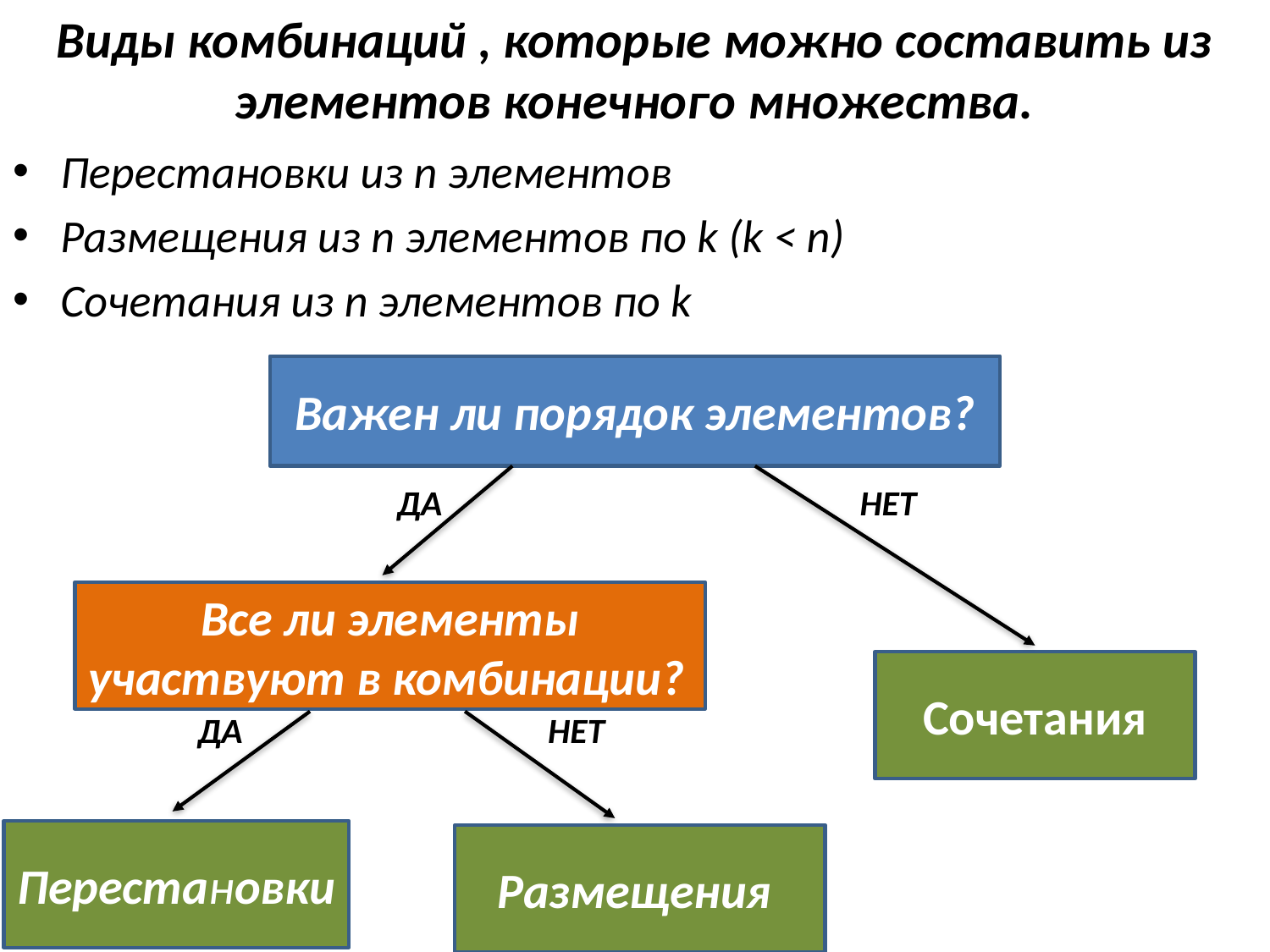

# Виды комбинаций , которые можно составить из элементов конечного множества.
Перестановки из n элементов
Размещения из n элементов по k (k < n)
Сочетания из n элементов по k

                                                                               ДА                                                    НЕТ

                                      ДА                                      НЕТ

Важен ли порядок элементов?
Все ли элементы участвуют в комбинации?
Сочетания
Перестановки
Размещения